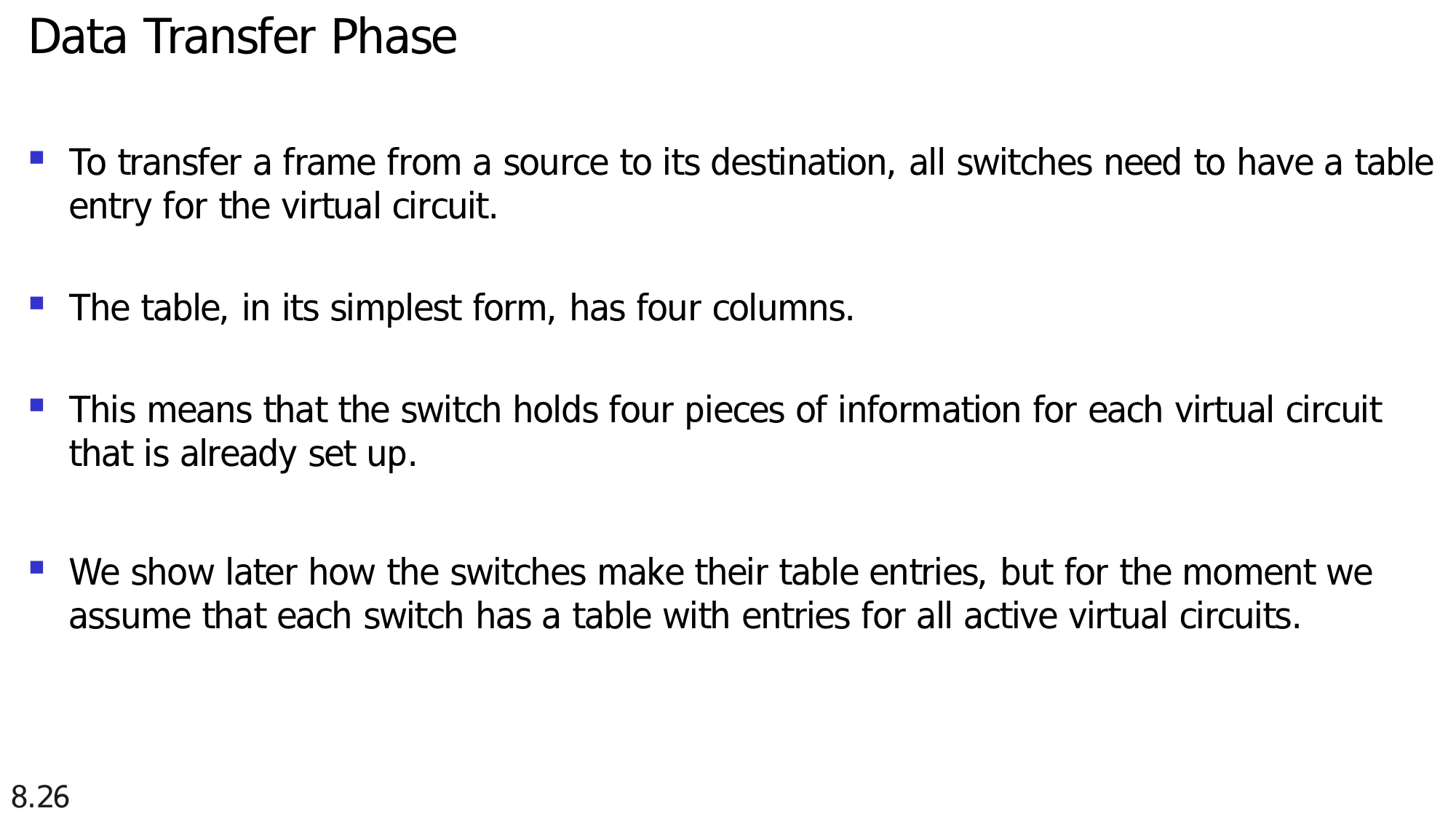

Data Transfer Phase

To transfer a frame from a source to its destination, all switches need to have a table entry for the virtual circuit.

The table, in its simplest form, has four columns.

This means that the switch holds four pieces of information for each virtual circuit that is already set up.

We show later how the switches make their table entries, but for the moment we assume that each switch has a table with entries for all active virtual circuits.
8.26